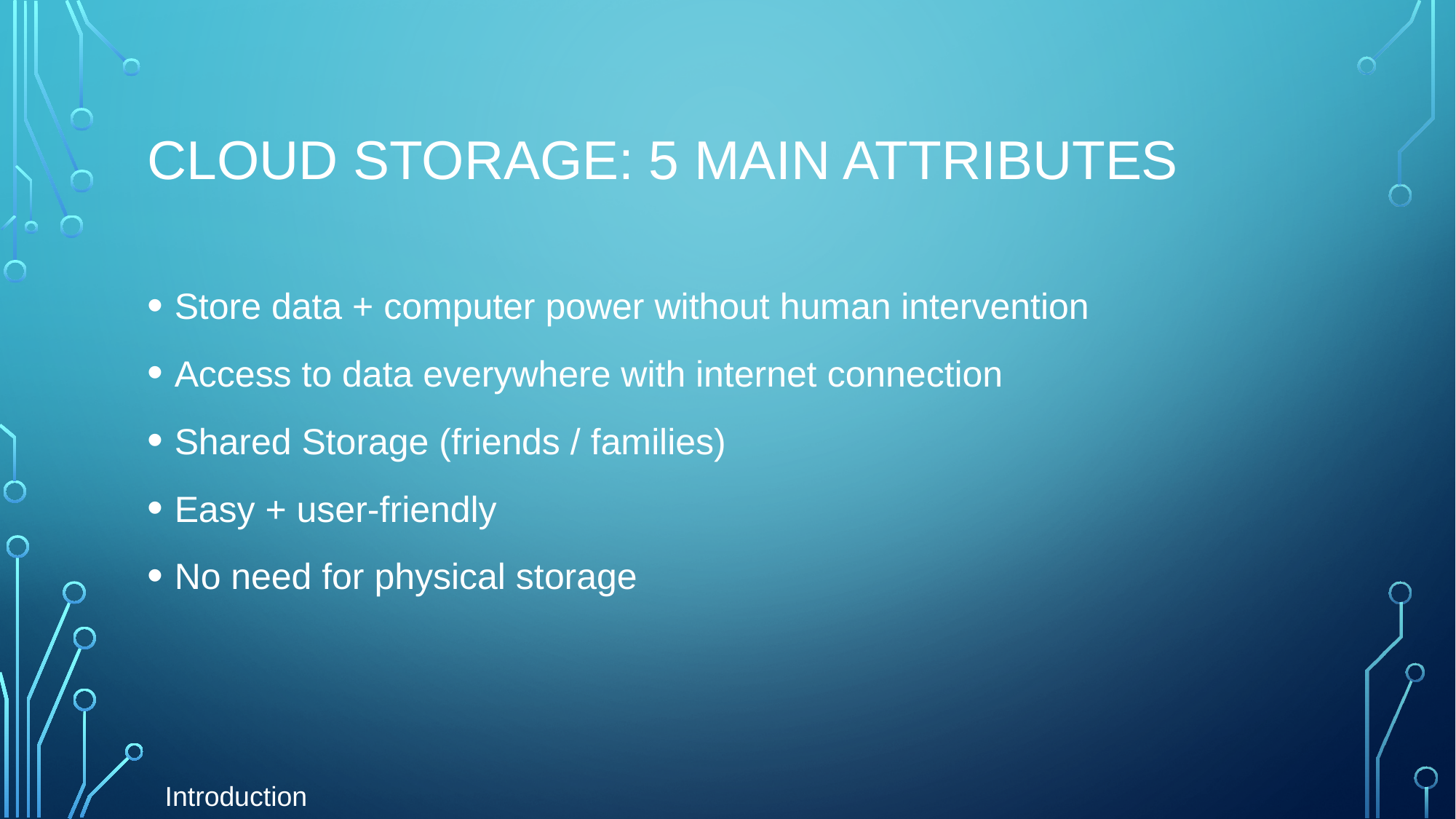

# Cloud Storage: 5 main attributes
Store data + computer power without human intervention
Access to data everywhere with internet connection
Shared Storage (friends / families)
Easy + user-friendly
No need for physical storage
Introduction